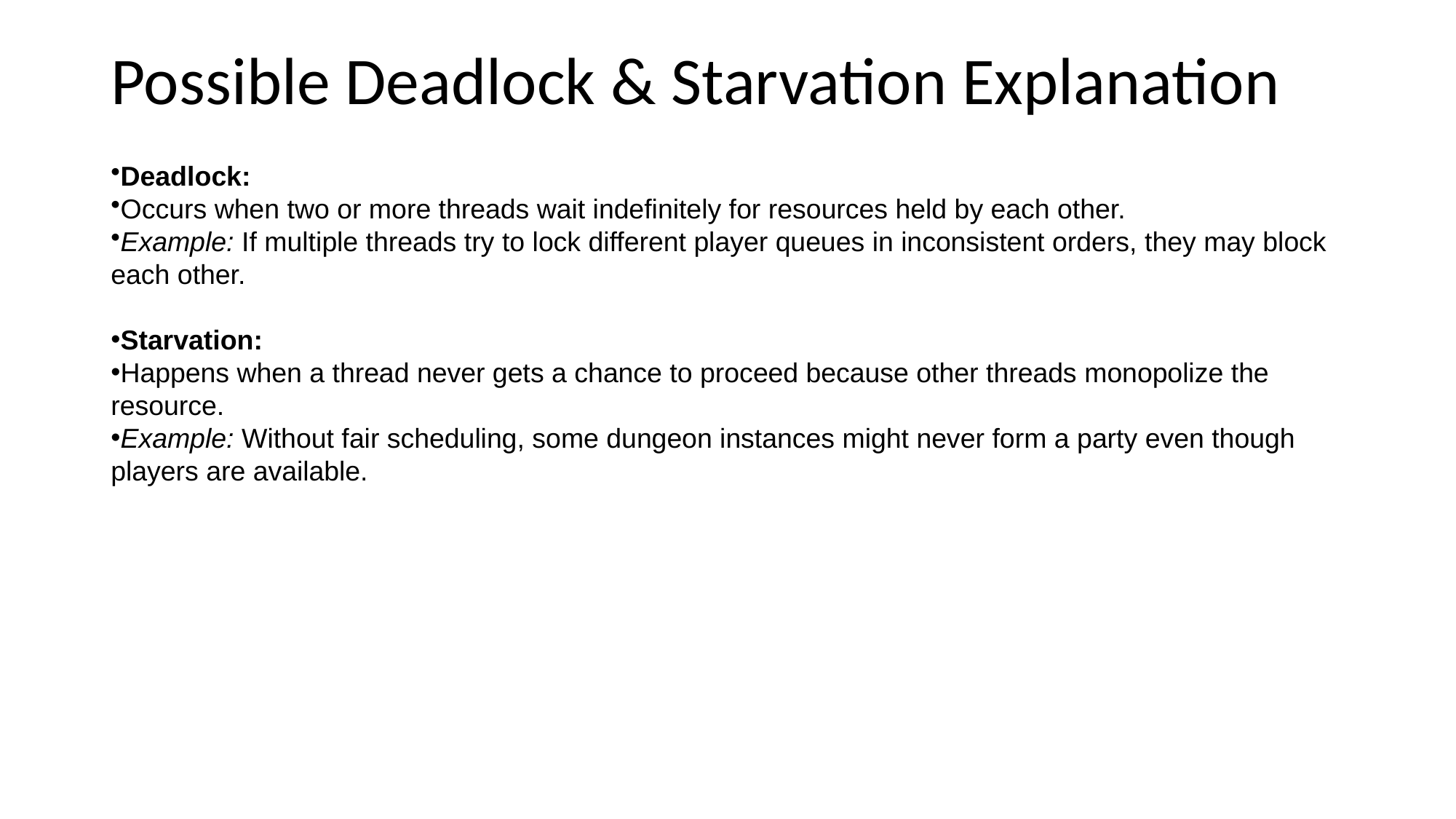

# Possible Deadlock & Starvation Explanation
Deadlock:
Occurs when two or more threads wait indefinitely for resources held by each other.
Example: If multiple threads try to lock different player queues in inconsistent orders, they may block each other.

Starvation:
Happens when a thread never gets a chance to proceed because other threads monopolize the resource.
Example: Without fair scheduling, some dungeon instances might never form a party even though players are available.